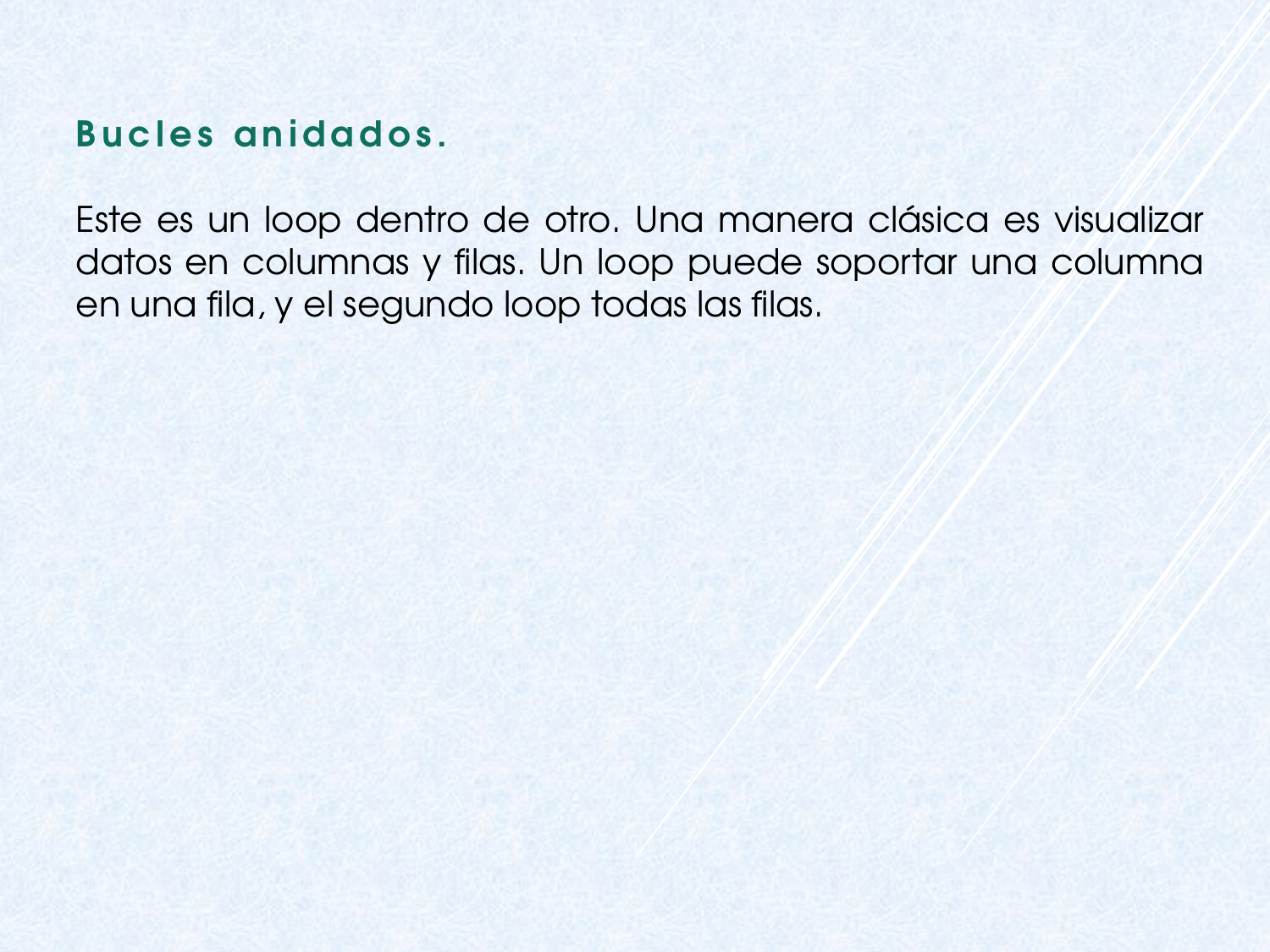

Bucles anidados.

Este es un loop dentro de otro. Una manera clásica es visualizar datos en columnas y filas. Un loop puede soportar una columna en una fila, y el segundo loop todas las filas.